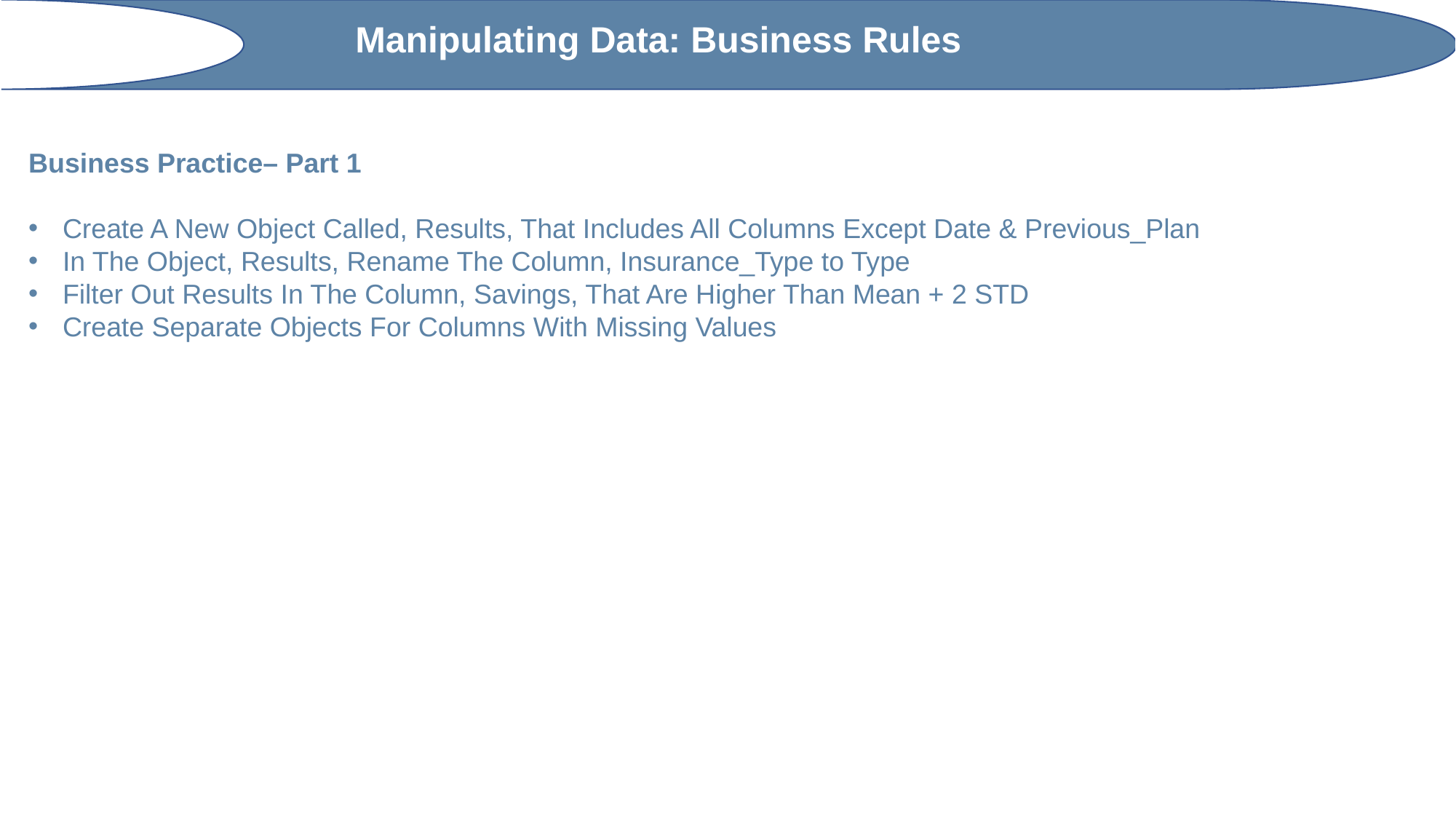

Manipulating Data: Business Rules
Business Practice– Part 1

Create A New Object Called, Results, That Includes All Columns Except Date & Previous_Plan
In The Object, Results, Rename The Column, Insurance_Type to Type
Filter Out Results In The Column, Savings, That Are Higher Than Mean + 2 STD
Create Separate Objects For Columns With Missing Values